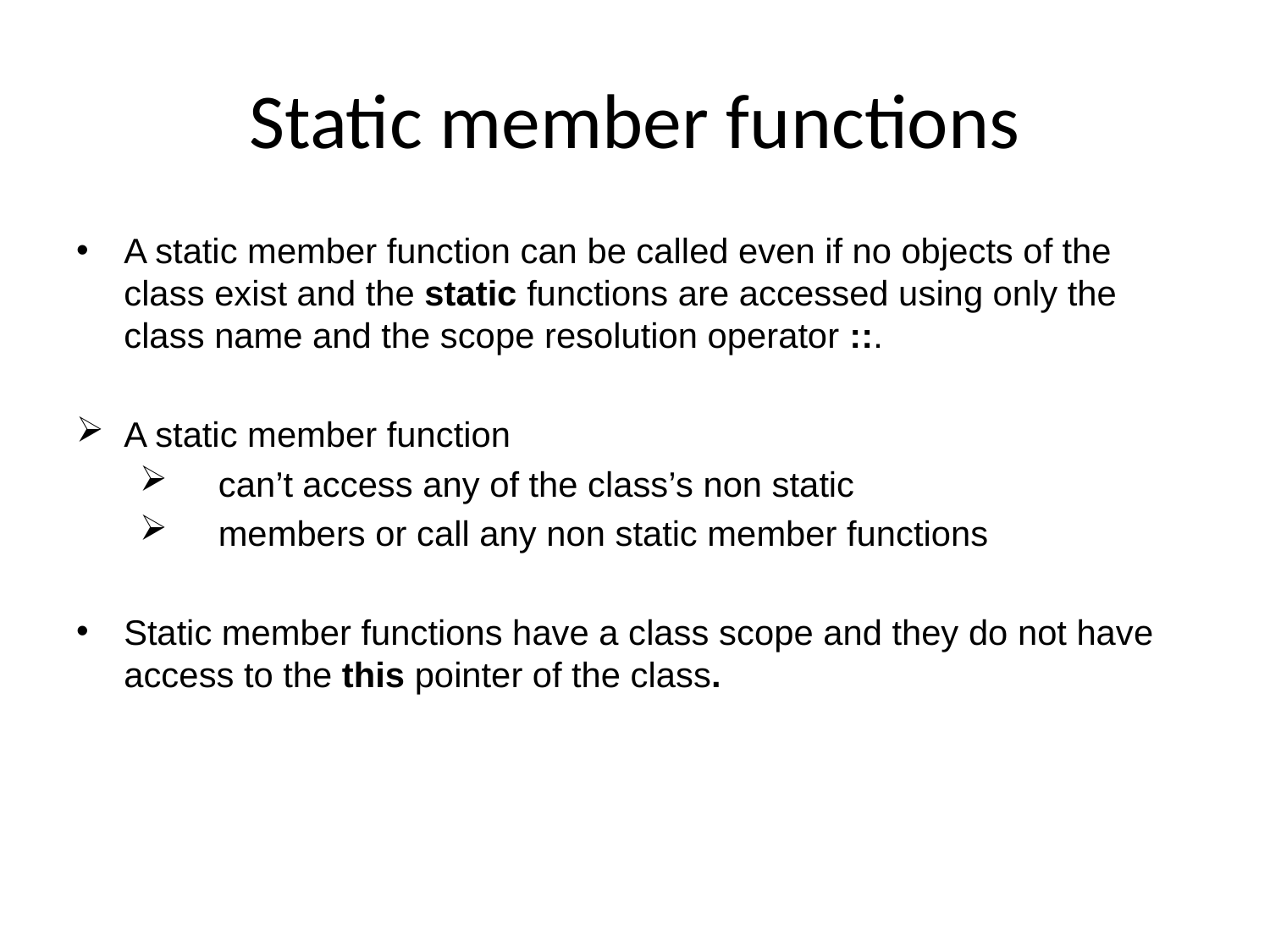

# Static member functions
A static member function can be called even if no objects of the class exist and the static functions are accessed using only the class name and the scope resolution operator ::.

A static member function
    can’t access any of the class’s non static
    members or call any non static member functions

Static member functions have a class scope and they do not have access to the this pointer of the class.

22